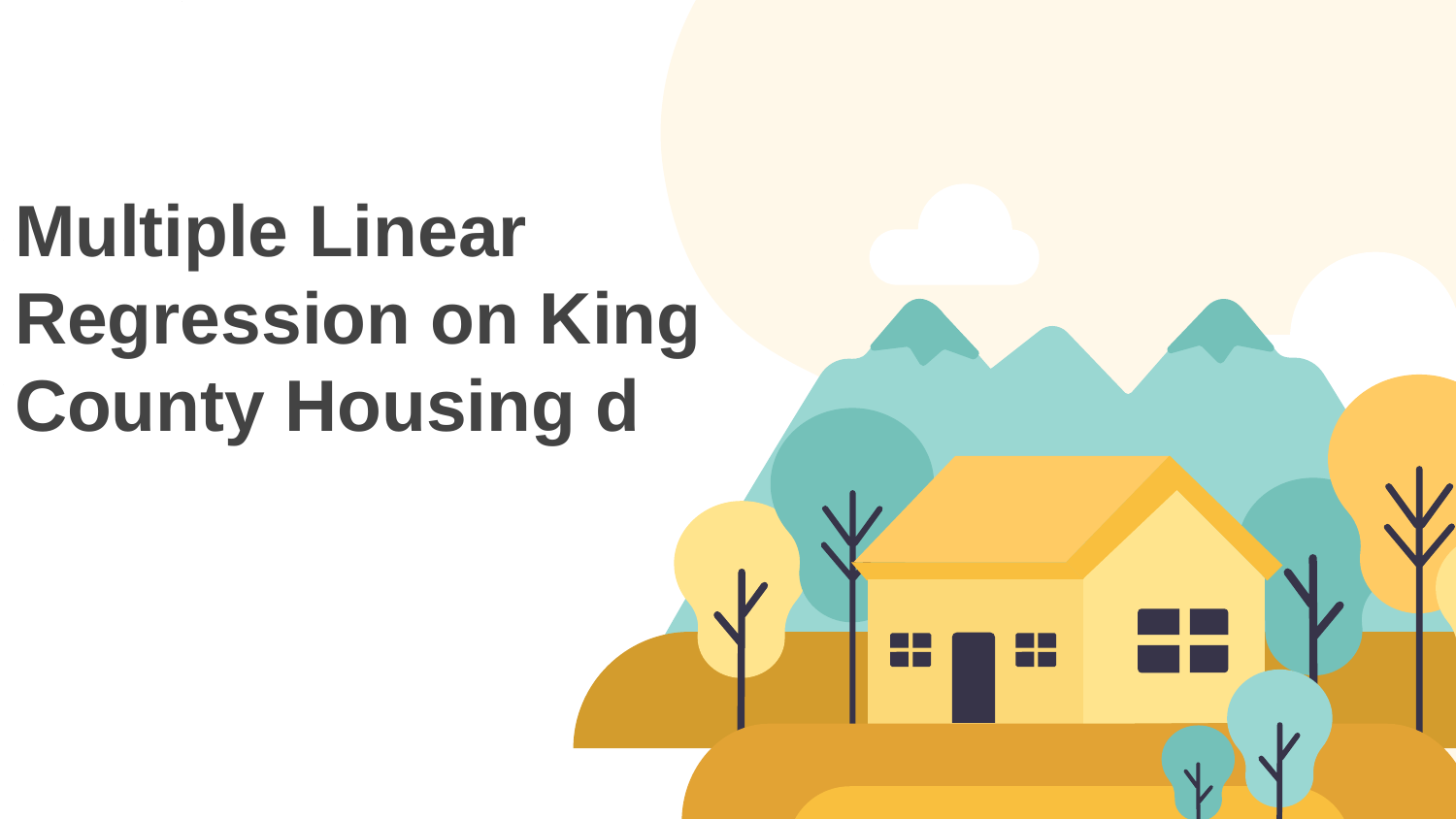

# Multiple Linear Regression on King County Housing d